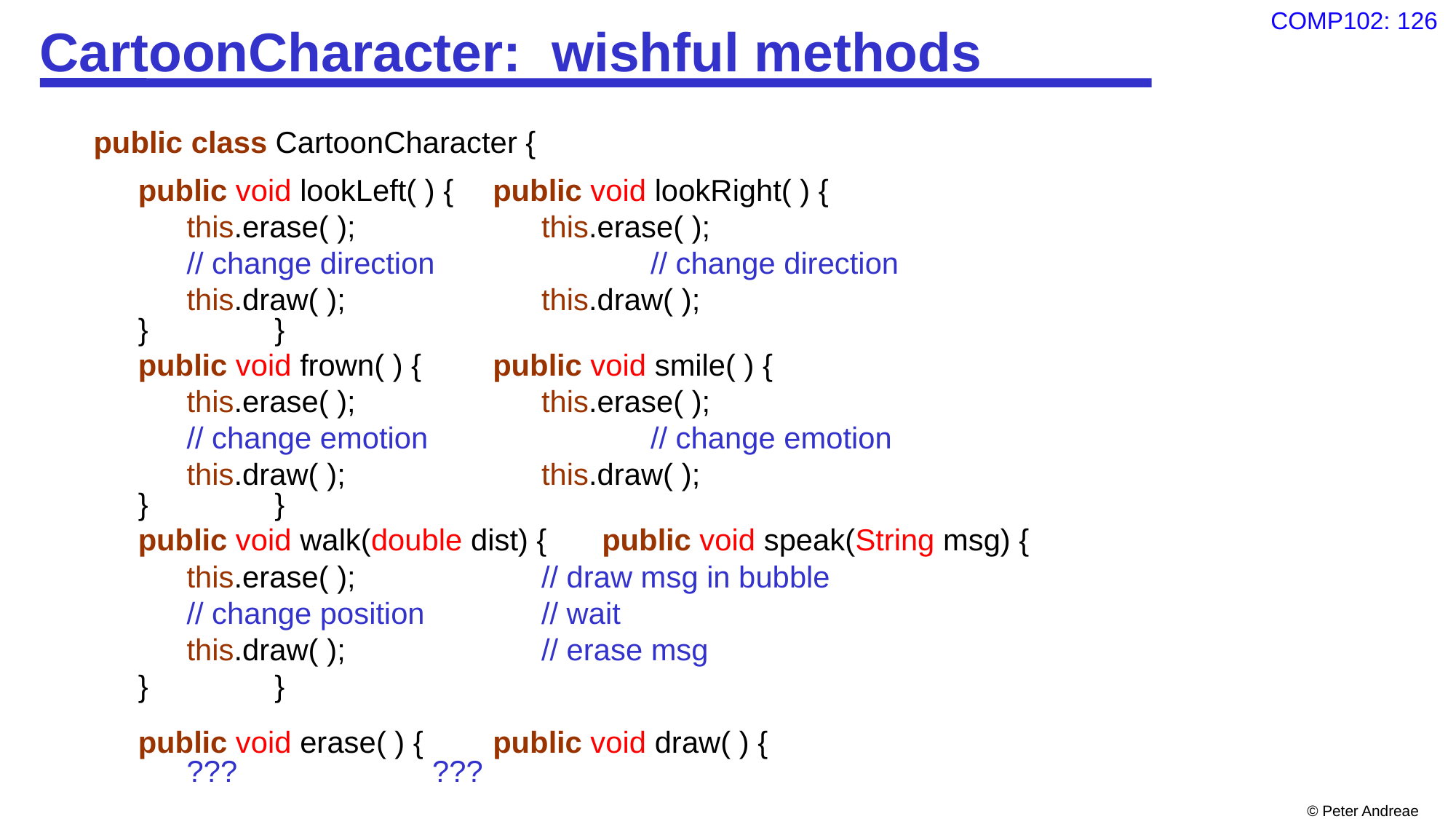

# CartoonCharacter:  wishful methods
public class CartoonCharacter {
public void lookLeft( ) {	public void lookRight( ) {
this.erase( );		this.erase( );
// change direction 	 	// change direction
this.draw( );		this.draw( );
}		}
public void frown( ) {	public void smile( ) {
this.erase( ); 		this.erase( );
// change emotion 	 	// change emotion
this.draw( ); 		this.draw( );
} 		}
public void walk(double dist) {	public void speak(String msg) {
this.erase( ); 		// draw msg in bubble
// change position		// wait
this.draw( );		// erase msg
}	 	}
public void erase( ) {	public void draw( ) {
???		???